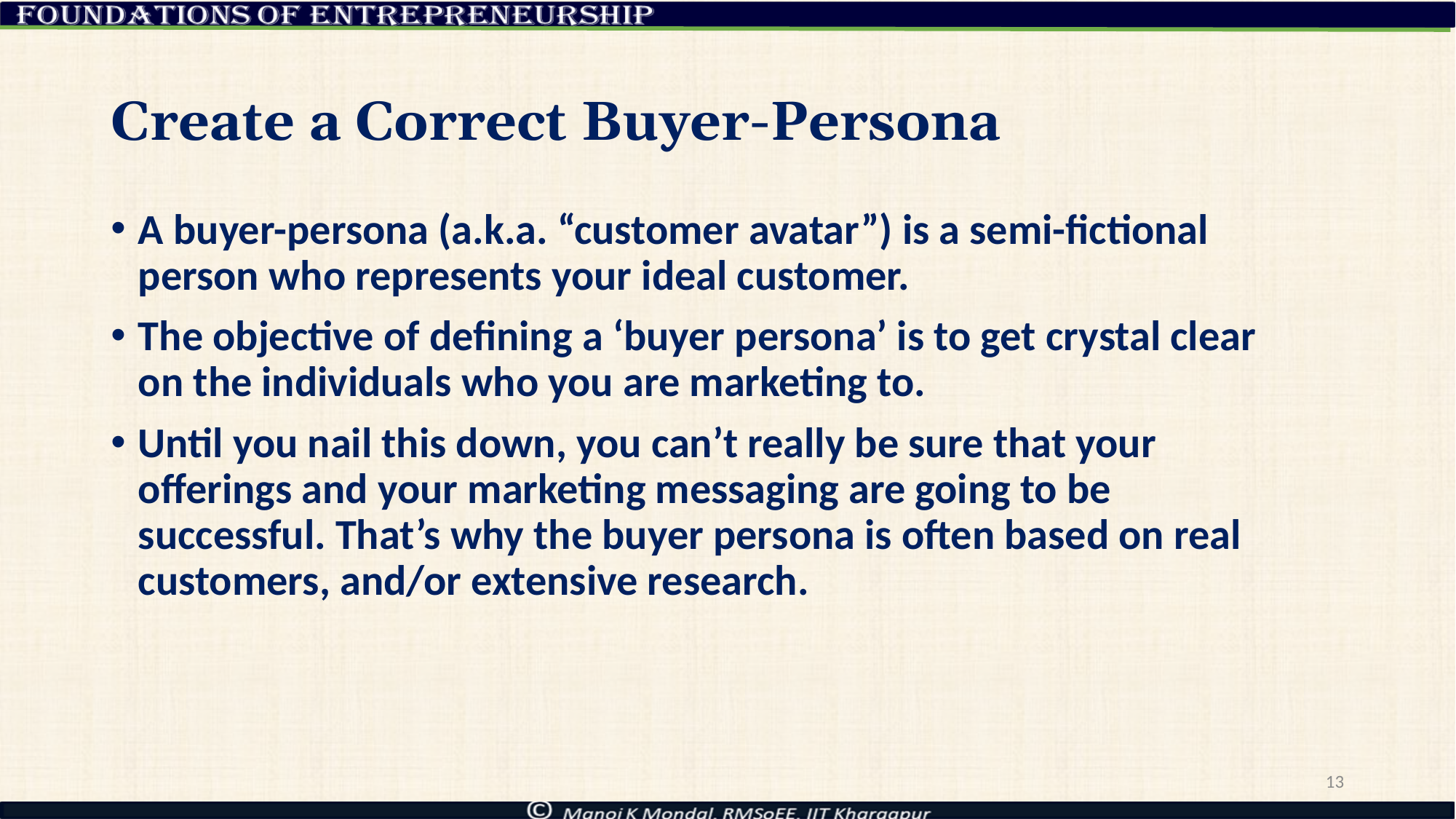

# Create a Correct Buyer-Persona
A buyer-persona (a.k.a. “customer avatar”) is a semi-fictional person who represents your ideal customer.
The objective of defining a ‘buyer persona’ is to get crystal clear on the individuals who you are marketing to.
Until you nail this down, you can’t really be sure that your offerings and your marketing messaging are going to be successful. That’s why the buyer persona is often based on real customers, and/or extensive research.
13